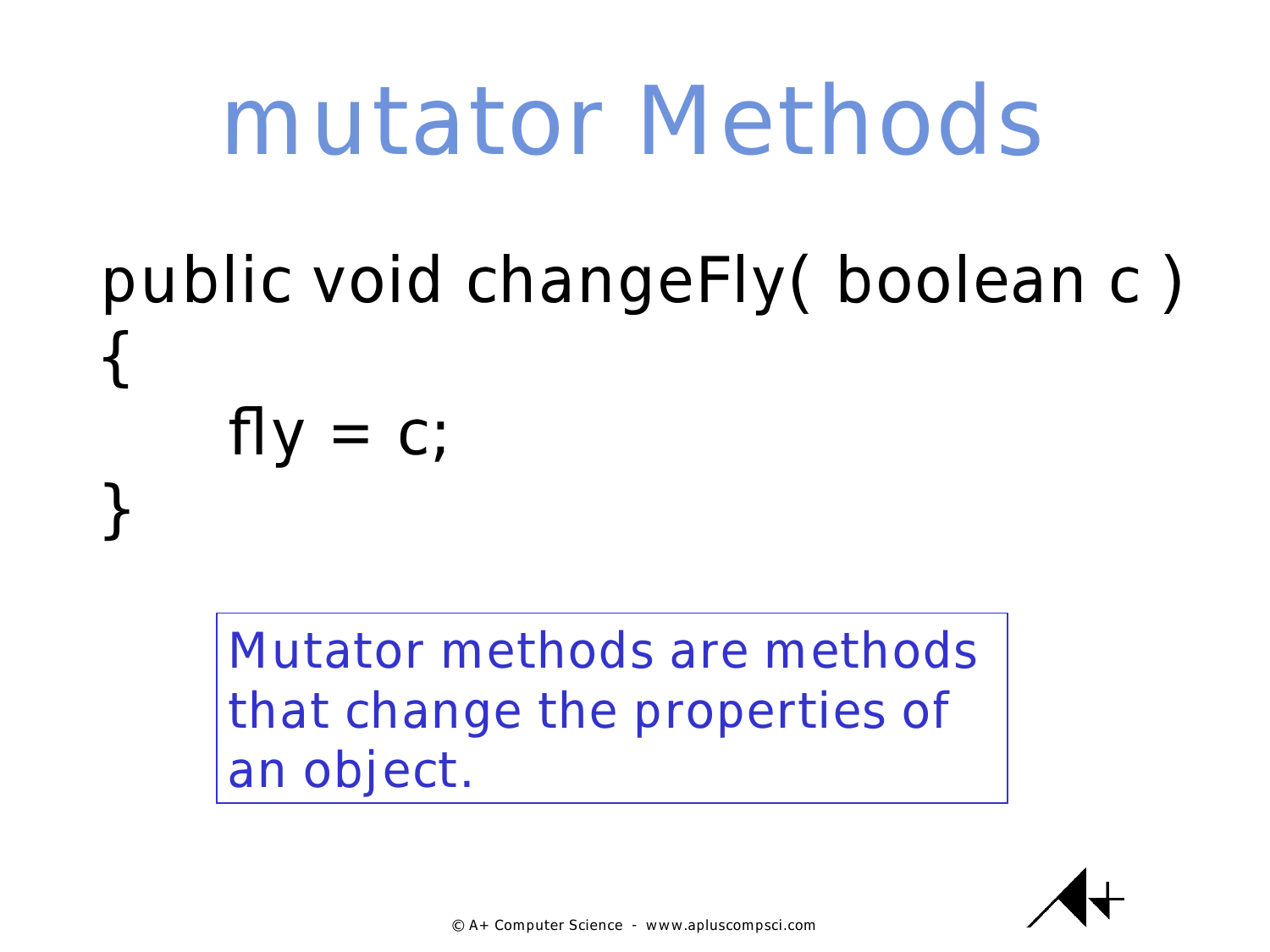

mutator Methods
public void changeFly( boolean c )
{
	fly = c;
}

Mutator methods are methods
that change the properties of
an object.

© A+ Computer Science  -  www.apluscompsci.com